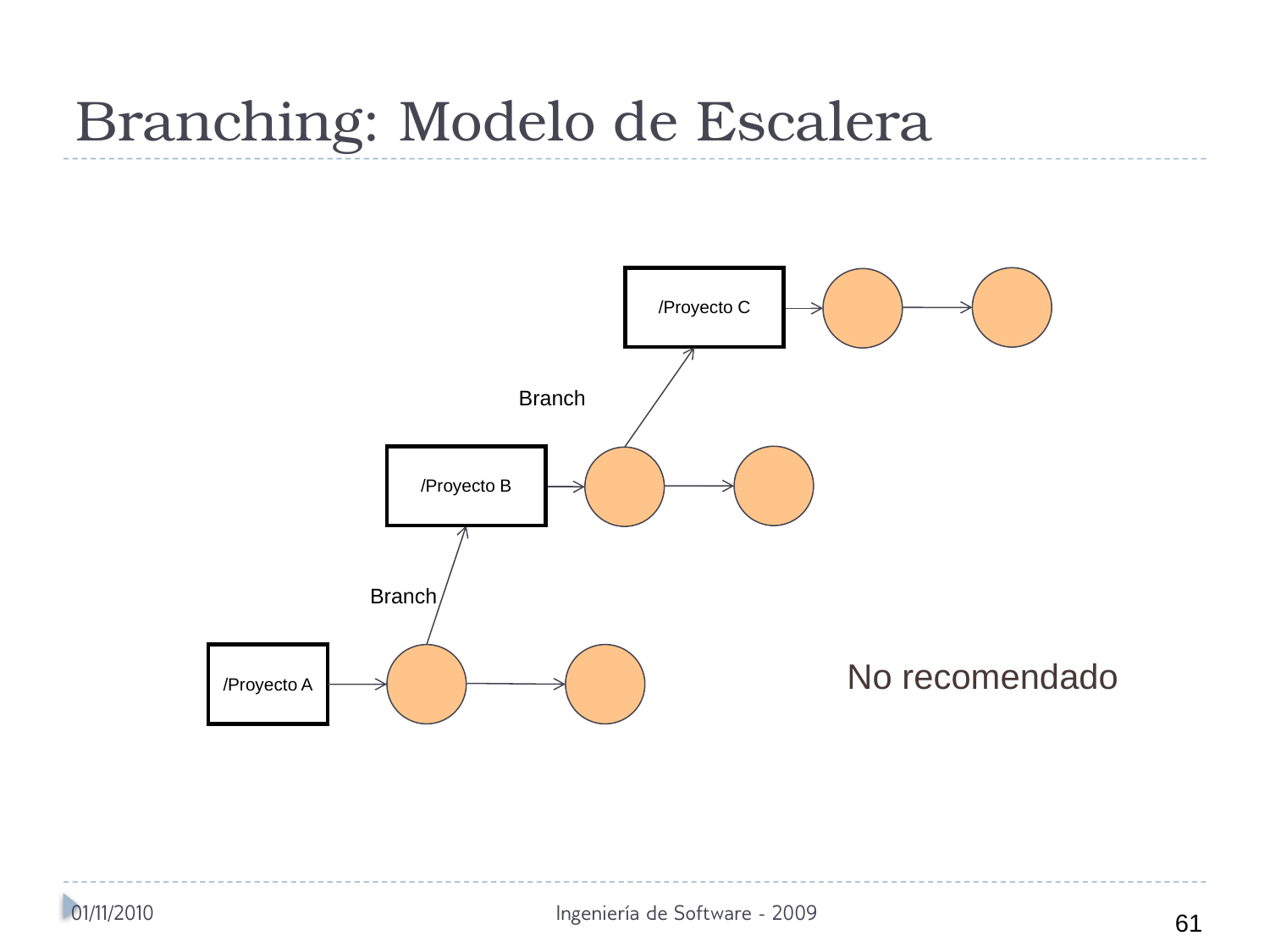

# Branching: Modelo de Escalera

/Proyecto C

Branch

/Proyecto B

Branch

/Proyecto A

No recomendado
01/11/2010
Ingeniería de Software - 2009
61